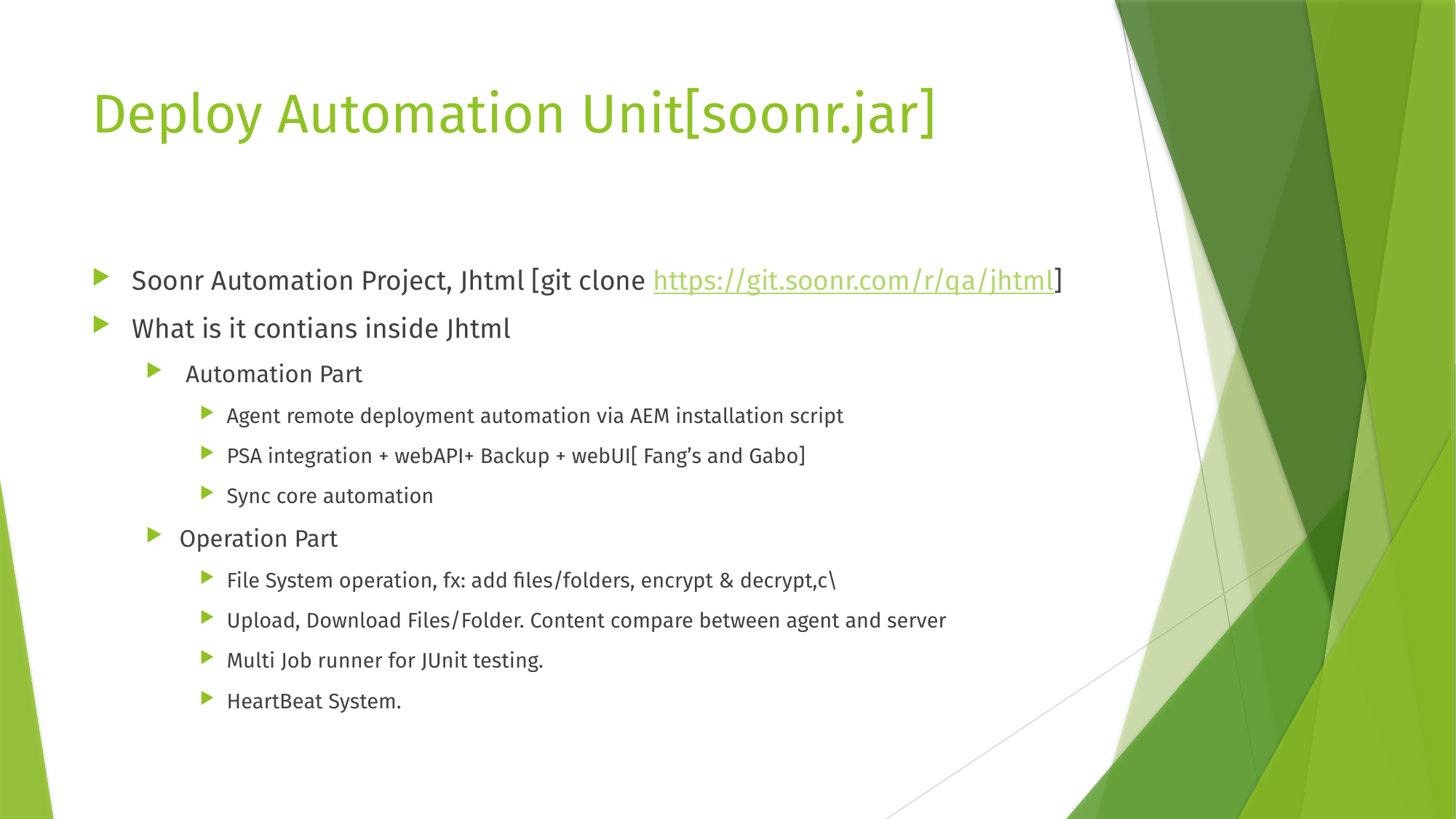

# Deploy Automation Unit[soonr.jar]
Soonr Automation Project, Jhtml [git clone https://git.soonr.com/r/qa/jhtml]
What is it contians inside Jhtml
 Automation Part
Agent remote deployment automation via AEM installation script
PSA integration + webAPI+ Backup + webUI[ Fang’s and Gabo]
Sync core automation
Operation Part
File System operation, fx: add files/folders, encrypt & decrypt,c\
Upload, Download Files/Folder. Content compare between agent and server
Multi Job runner for JUnit testing.
HeartBeat System.